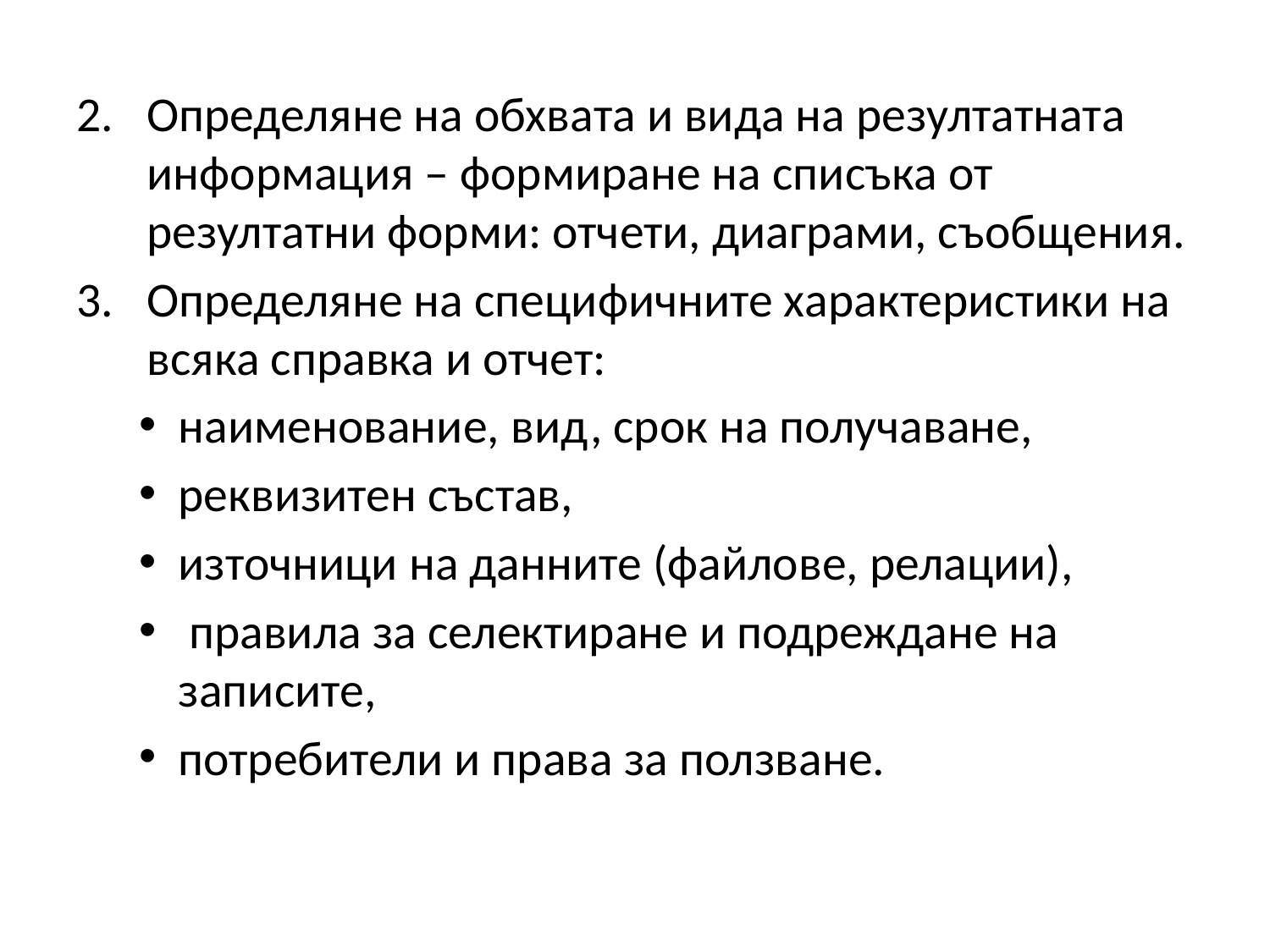

Определяне на обхвата и вида на резултатната информация – формиране на списъка от резултатни форми: отчети, диаграми, съобщения.
Определяне на специфичните характеристики на всяка справка и отчет:
наименование, вид, срок на получаване,
реквизитен състав,
източници на данните (файлове, релации),
 правила за селектиране и подреждане на записите,
потребители и права за ползване.